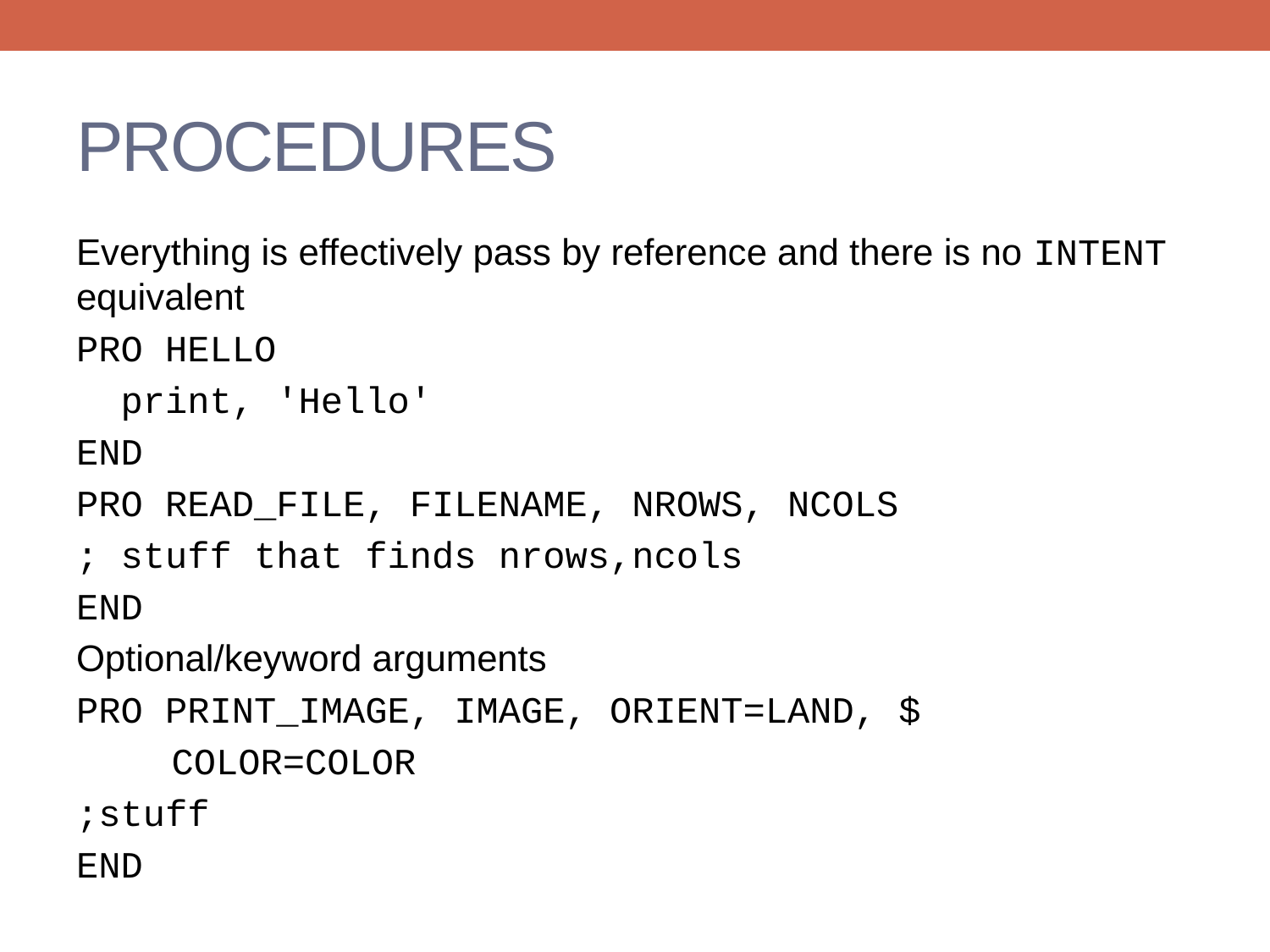

# PROCEDURES
Everything is effectively pass by reference and there is no INTENT equivalent
PRO HELLO
  print, 'Hello'
END
PRO READ_FILE, FILENAME, NROWS, NCOLS
; stuff that finds nrows,ncols
END
Optional/keyword arguments
PRO PRINT_IMAGE, IMAGE, ORIENT=LAND, $
	COLOR=COLOR
;stuff
END